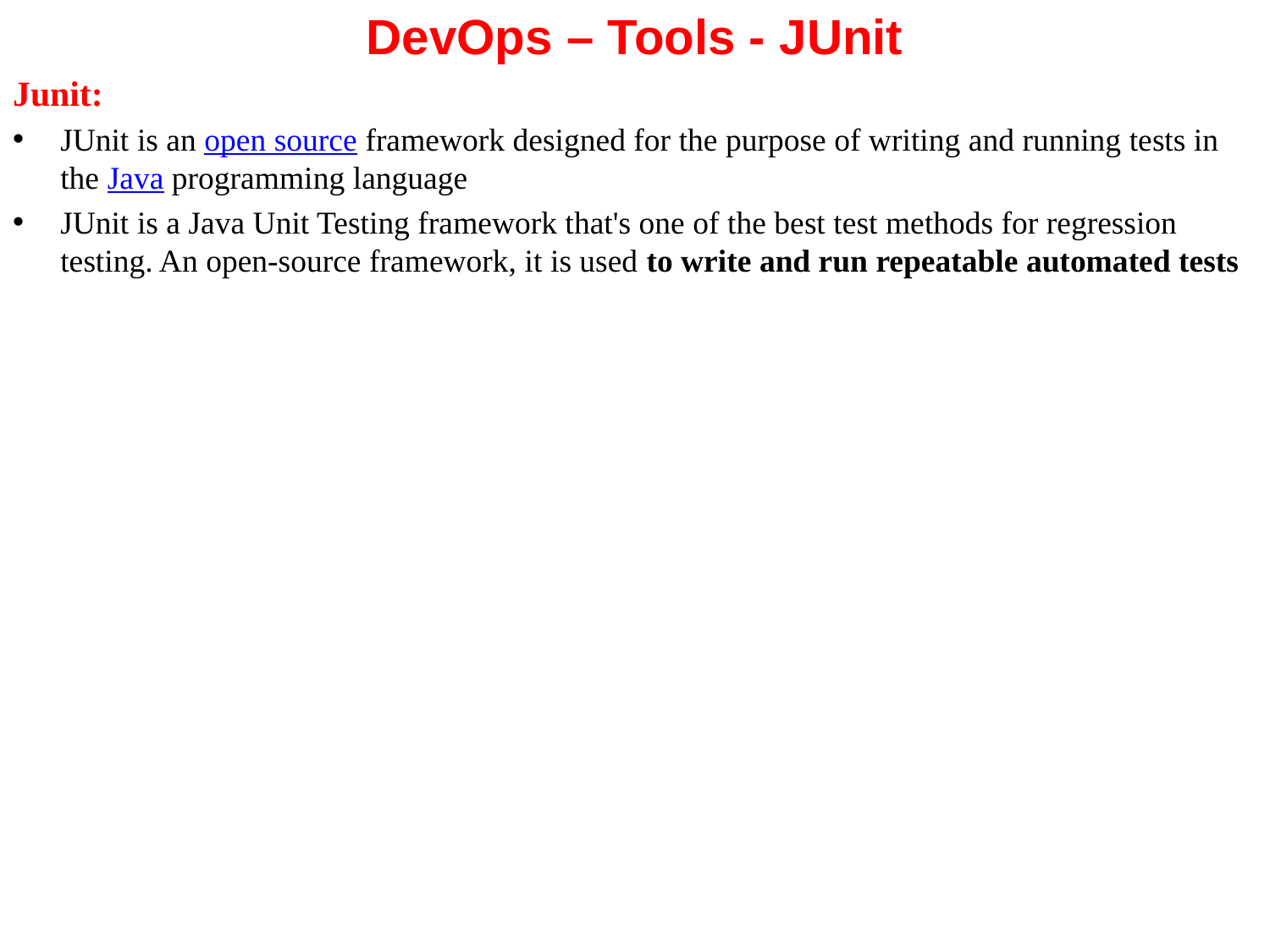

# DevOps – Tools - JUnit
Junit:
JUnit is an open source framework designed for the purpose of writing and running tests in the Java programming language
JUnit is a Java Unit Testing framework that's one of the best test methods for regression testing. An open-source framework, it is used to write and run repeatable automated tests